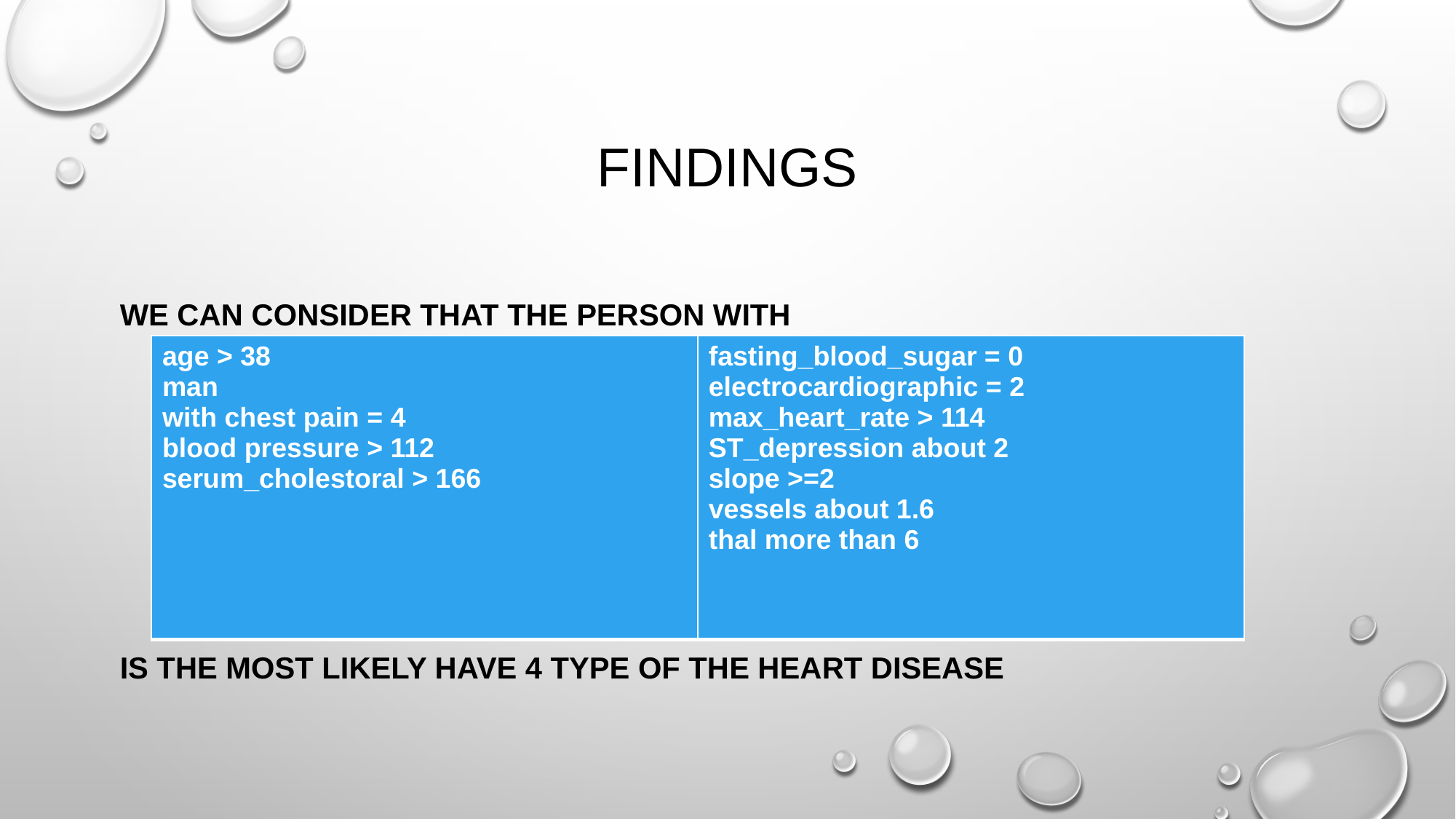

# FINDINGS
We can consider that the person with

is the most likely have 4 type of the heart disease

| age > 38 man with chest pain = 4 blood pressure > 112 serum\_cholestoral > 166 | fasting\_blood\_sugar = 0 electrocardiographic = 2 max\_heart\_rate > 114 ST\_depression about 2 slope >=2 vessels about 1.6 thal more than 6 |
| --- | --- |